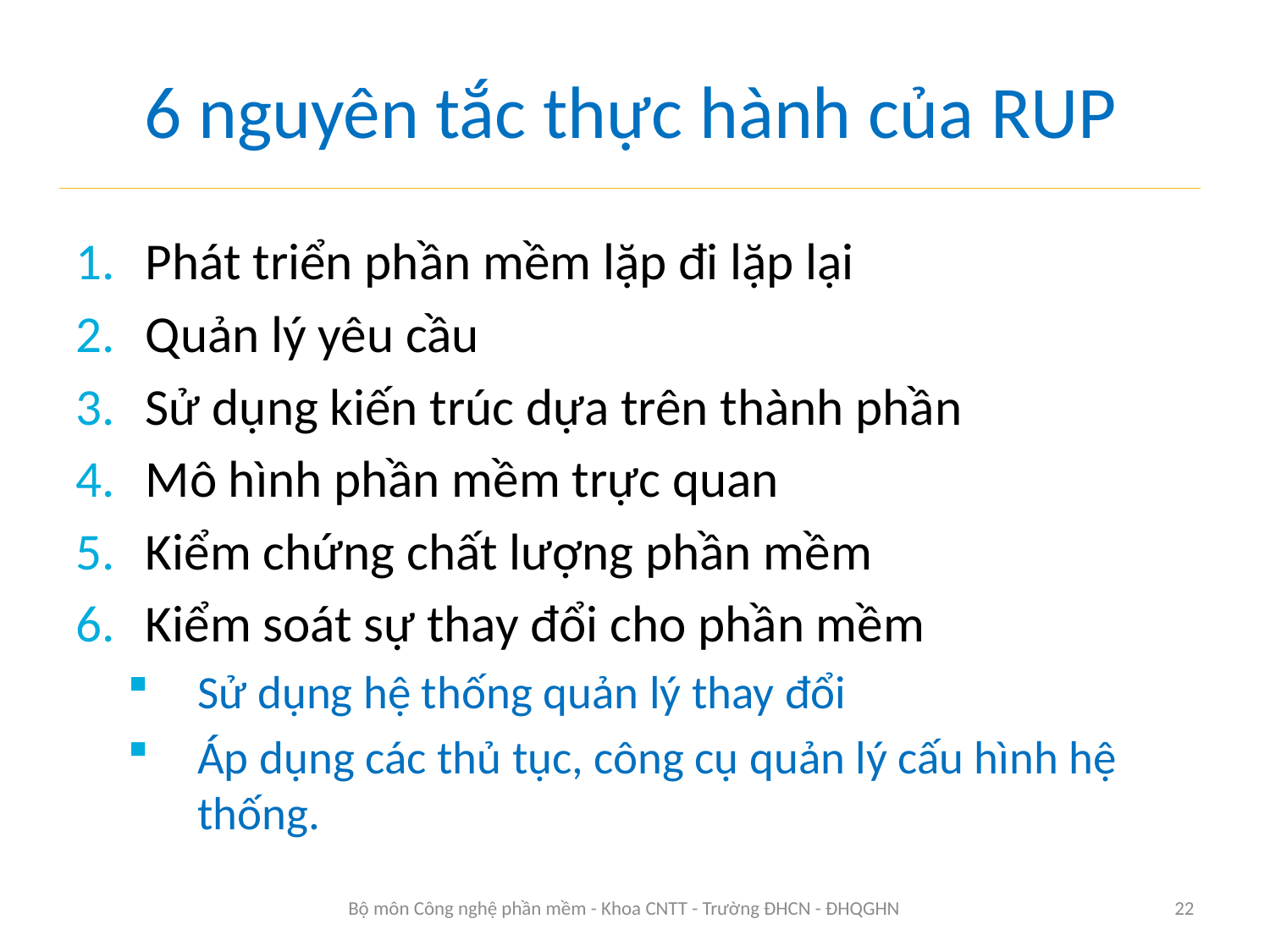

# 6 nguyên tắc thực hành của RUP
Phát triển phần mềm lặp đi lặp lại
Quản lý yêu cầu
Sử dụng kiến trúc dựa trên thành phần
Mô hình phần mềm trực quan
Kiểm chứng chất lượng phần mềm
Kiểm soát sự thay đổi cho phần mềm
Sử dụng hệ thống quản lý thay đổi
Áp dụng các thủ tục, công cụ quản lý cấu hình hệ thống.
Bộ môn Công nghệ phần mềm - Khoa CNTT - Trường ĐHCN - ĐHQGHN
22